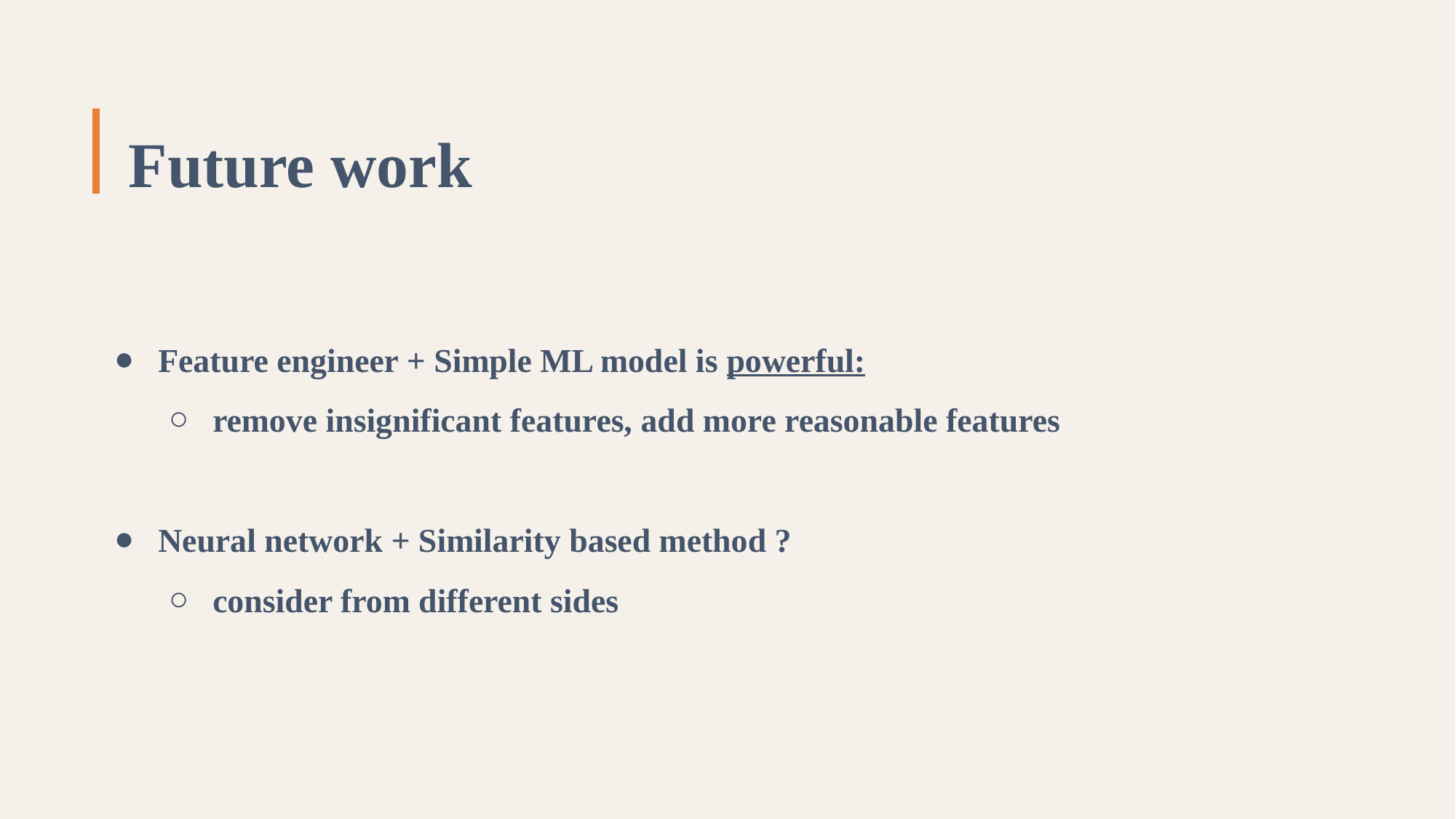

Future work

Feature engineer + Simple ML model is powerful:
remove insignificant features, add more reasonable features

Neural network + Similarity based method ?
consider from different sides